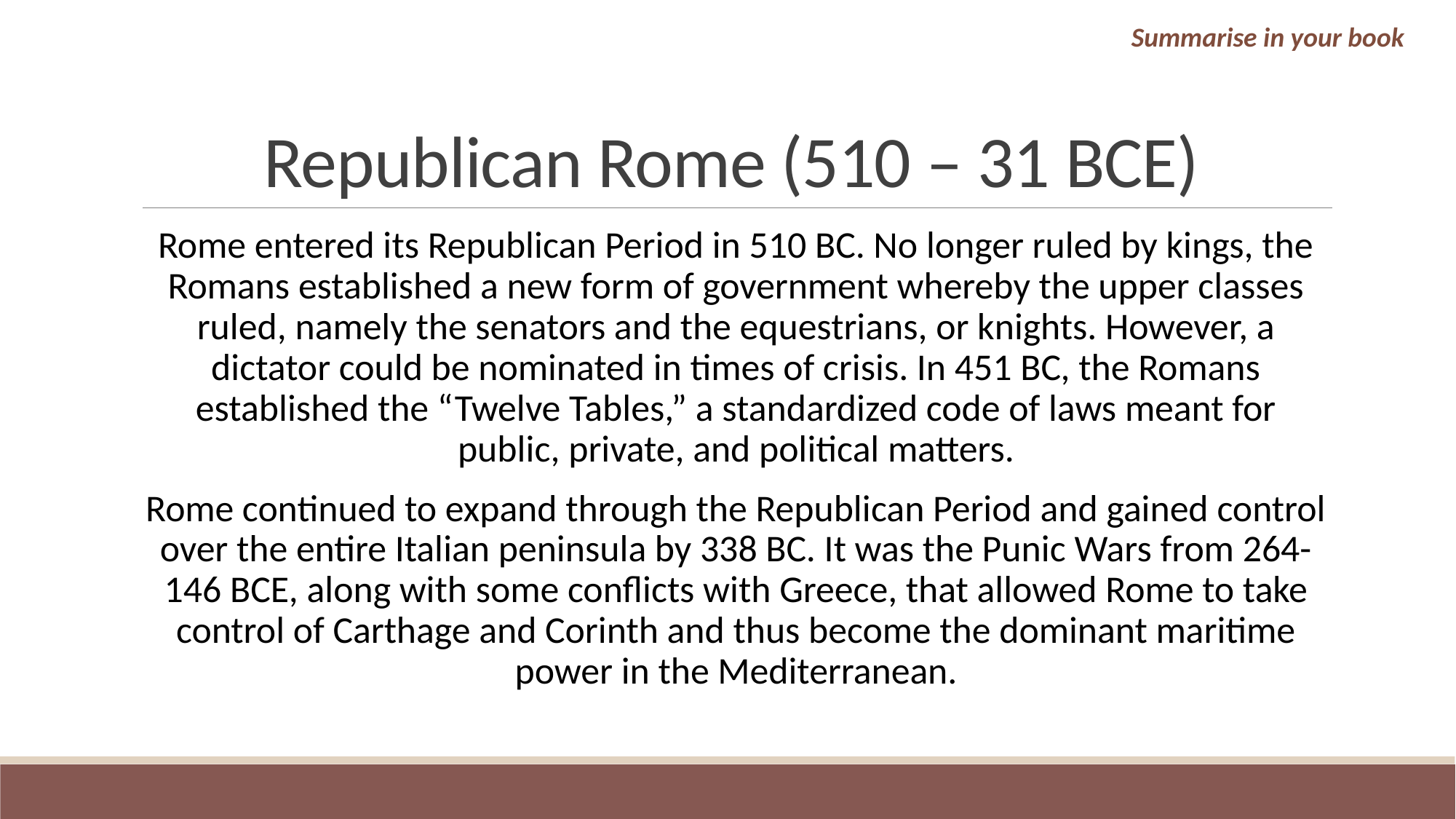

Summarise in your book
# Republican Rome (510 – 31 BCE)
Rome entered its Republican Period in 510 BC. No longer ruled by kings, the Romans established a new form of government whereby the upper classes ruled, namely the senators and the equestrians, or knights. However, a dictator could be nominated in times of crisis. In 451 BC, the Romans established the “Twelve Tables,” a standardized code of laws meant for public, private, and political matters.
Rome continued to expand through the Republican Period and gained control over the entire Italian peninsula by 338 BC. It was the Punic Wars from 264-146 BCE, along with some conflicts with Greece, that allowed Rome to take control of Carthage and Corinth and thus become the dominant maritime power in the Mediterranean.